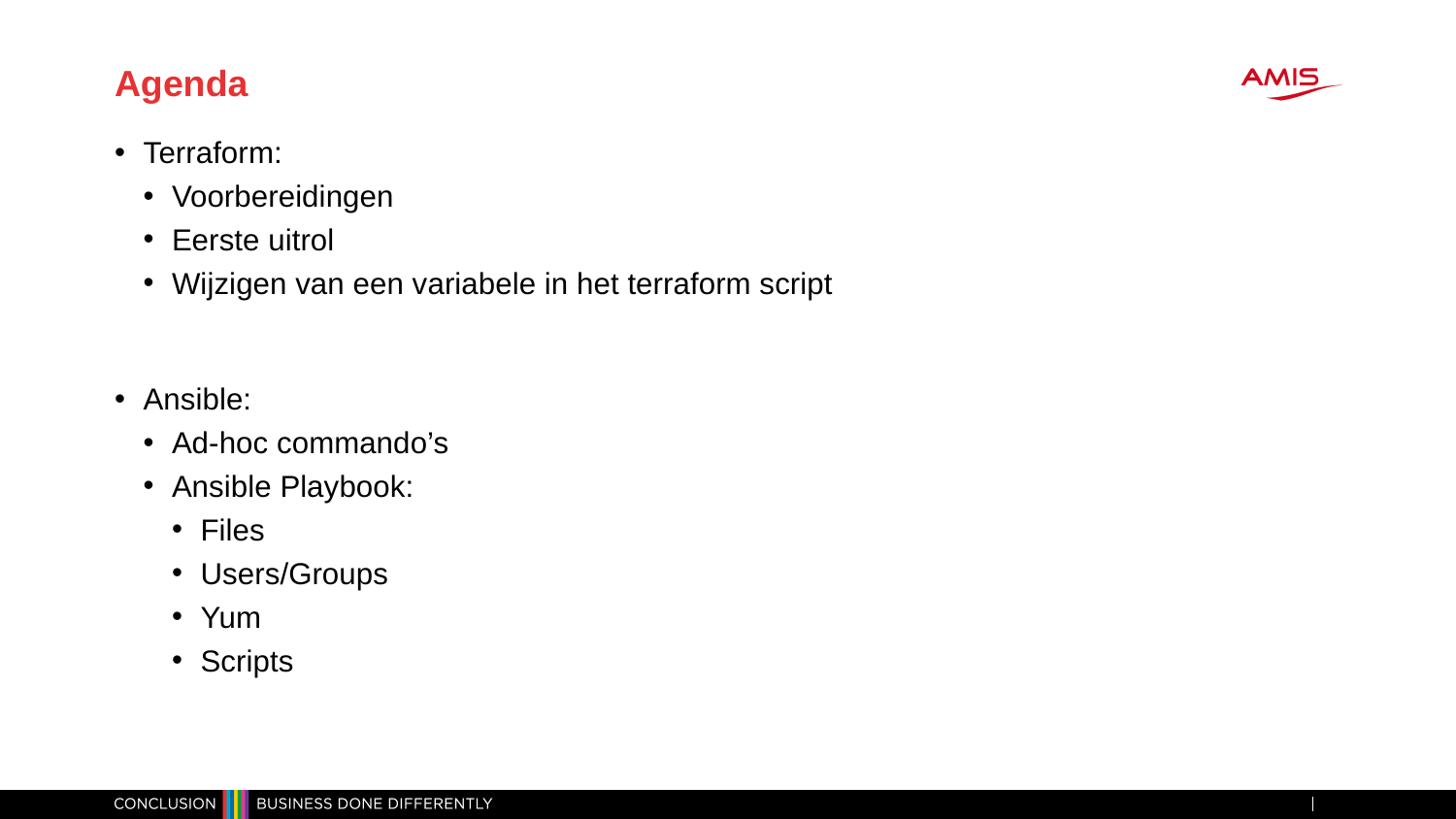

# Agenda
Terraform:
Voorbereidingen
Eerste uitrol
Wijzigen van een variabele in het terraform script

Ansible:
Ad-hoc commando’s
Ansible Playbook:
Files
Users/Groups
Yum
Scripts